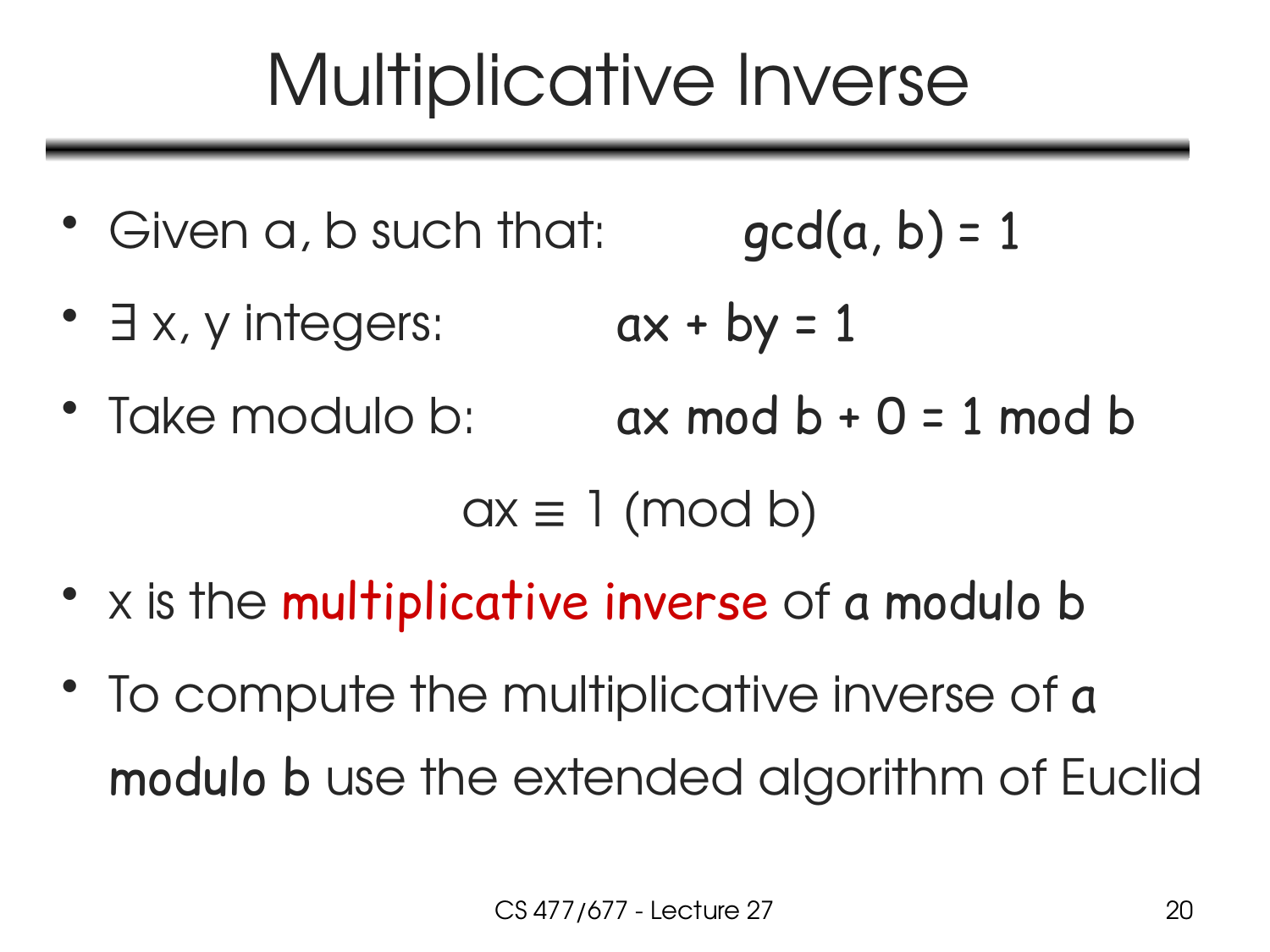

# Multiplicative Inverse
Given a, b such that: 	gcd(a, b) = 1
∃ x, y integers:		ax + by = 1
Take modulo b:		ax mod b + 0 = 1 mod b
ax ≡ 1 (mod b)
x is the multiplicative inverse of a modulo b
To compute the multiplicative inverse of a modulo b use the extended algorithm of Euclid
CS 477/677 - Lecture 27
20